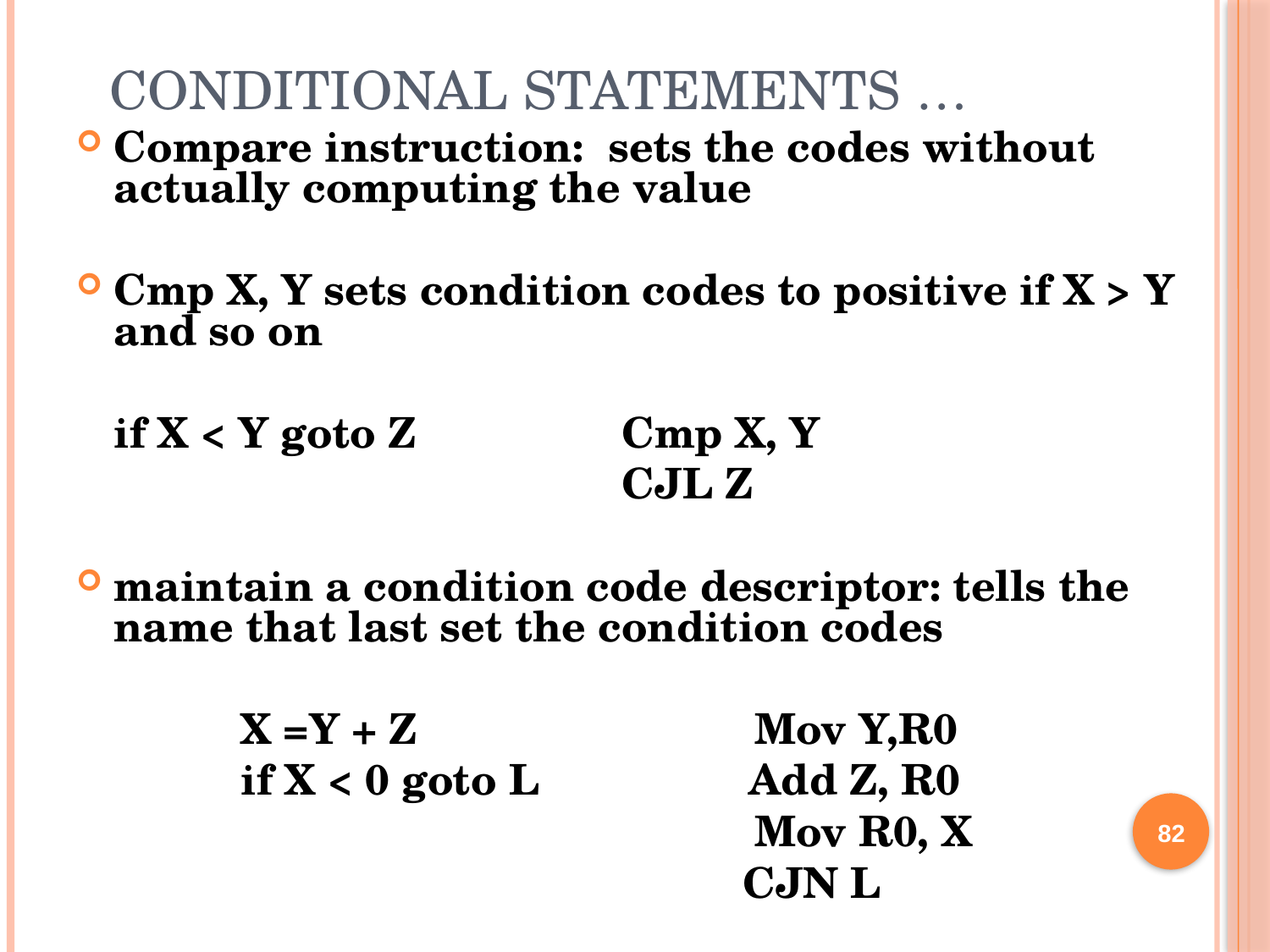

# Conditional Statements …
Compare instruction:  sets the codes without actually computing the value

Cmp X, Y sets condition codes to positive if X > Y and so on

	if X < Y goto Z 		Cmp X, Y
					CJL Z

maintain a condition code descriptor: tells the name that last set the condition codes

		X =Y + Z 		           Mov Y,R0
		if X < 0 goto L 		Add Z, R0
					           Mov R0, X
					          CJN L
82